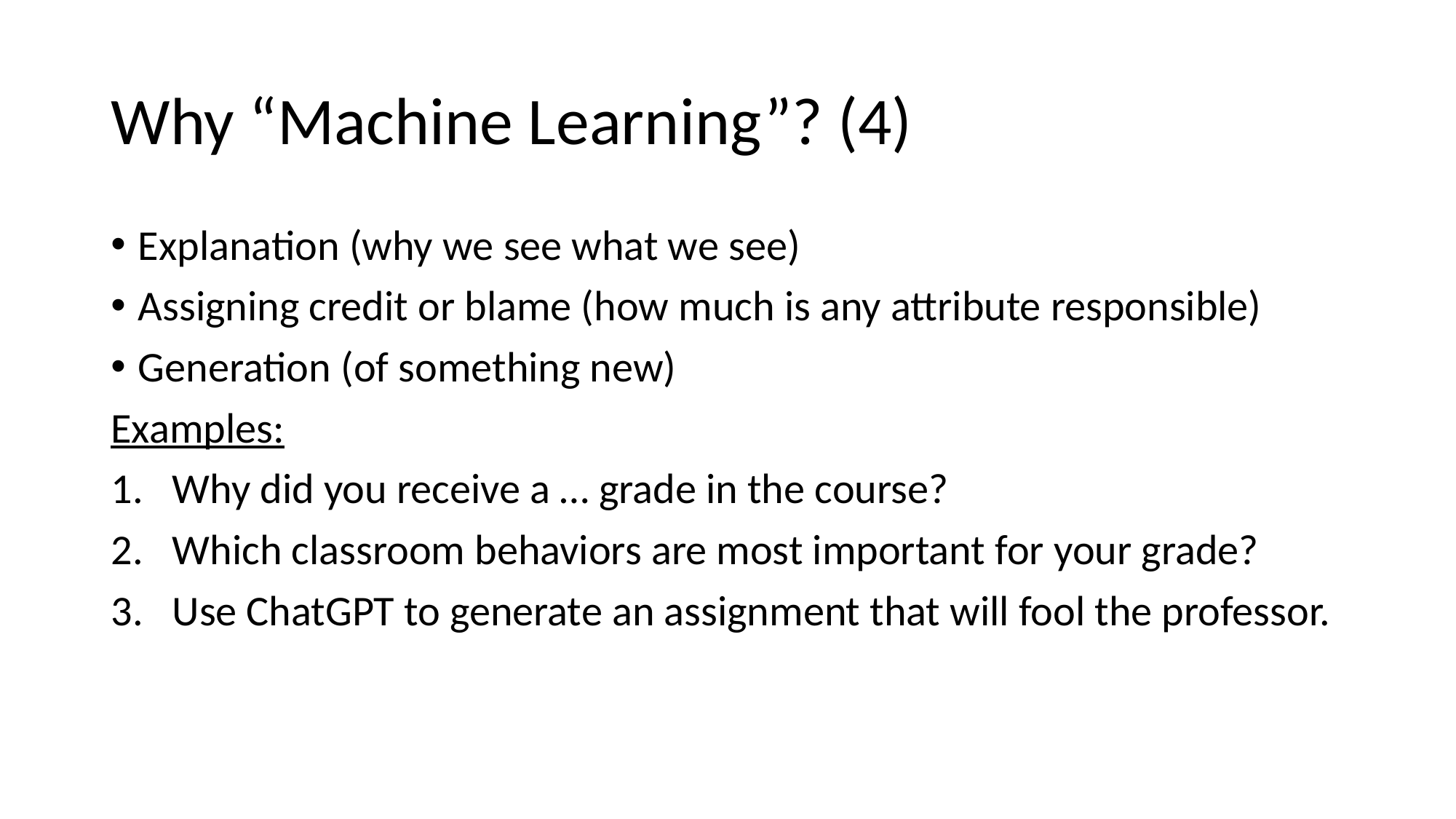

# Why “Machine Learning”? (4)
Explanation (why we see what we see)
Assigning credit or blame (how much is any attribute responsible)
Generation (of something new)
Examples:
Why did you receive a … grade in the course?
Which classroom behaviors are most important for your grade?
Use ChatGPT to generate an assignment that will fool the professor.